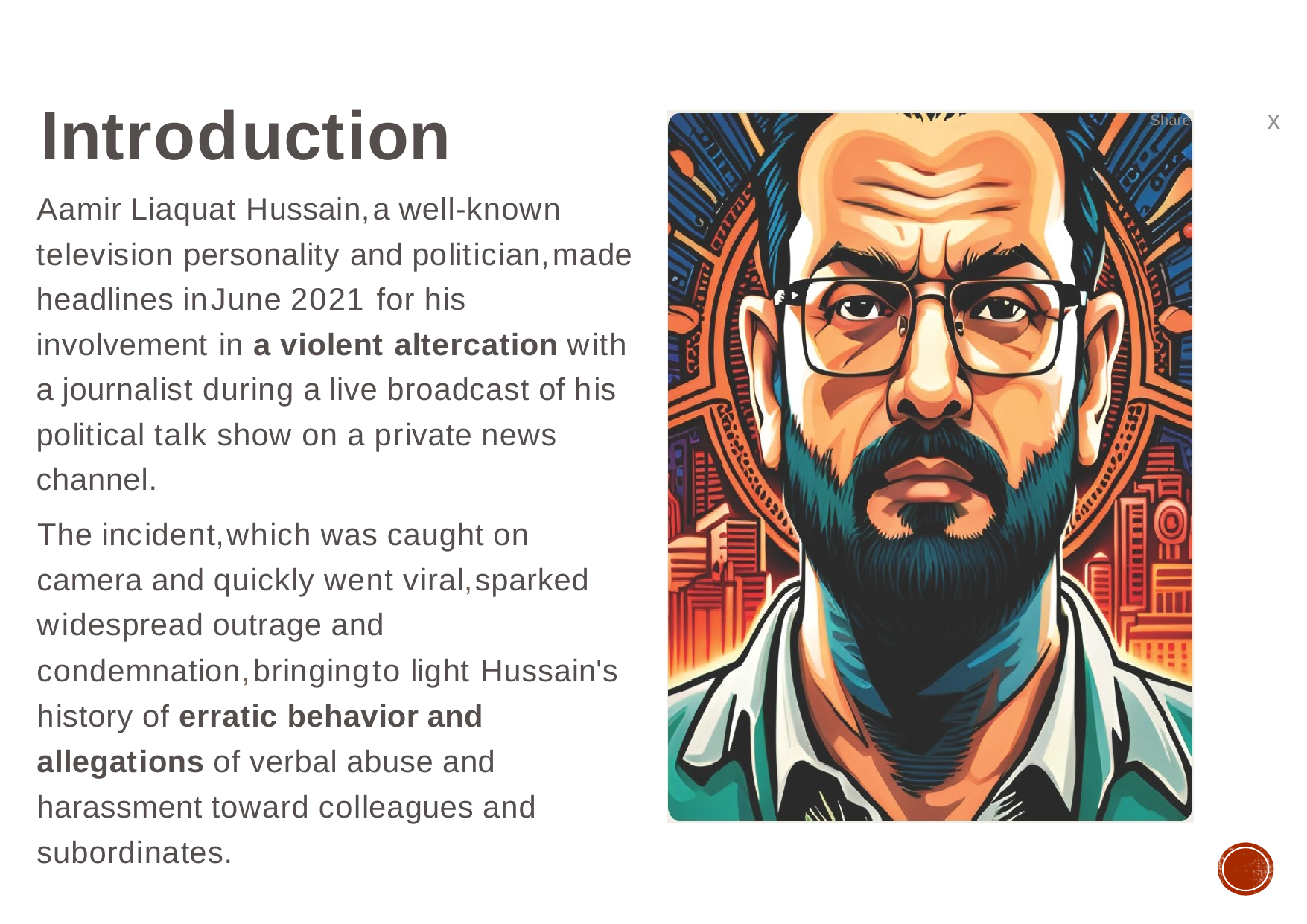

Introduction
Aamir Liaquat Hussain,a well-known television personality and politician,made headlines inJune 2021 for his involvement in a violent altercation with a journalist during a live broadcast of his political talk show on a private news channel.
The incident,which was caught on camera and quickly went viral,sparked widespread outrage and condemnation,bringingto light Hussain's history of erratic behavior and allegations of verbal abuse and harassment toward colleagues and subordinates.
x
Share